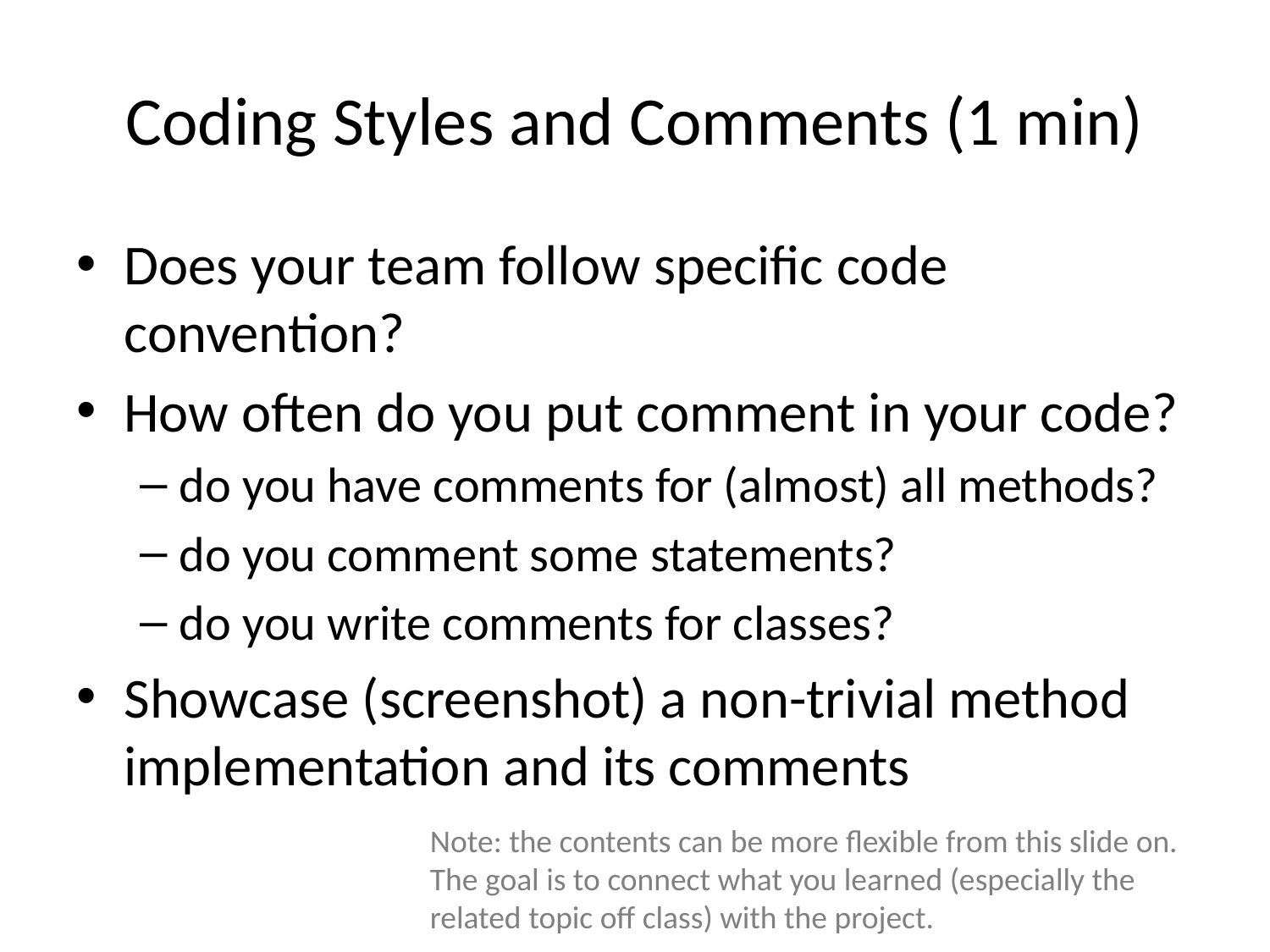

# Coding Styles and Comments (1 min)
Does your team follow specific code convention?
How often do you put comment in your code?
do you have comments for (almost) all methods?
do you comment some statements?
do you write comments for classes?
Showcase (screenshot) a non-trivial method implementation and its comments
Note: the contents can be more flexible from this slide on. The goal is to connect what you learned (especially the related topic off class) with the project.